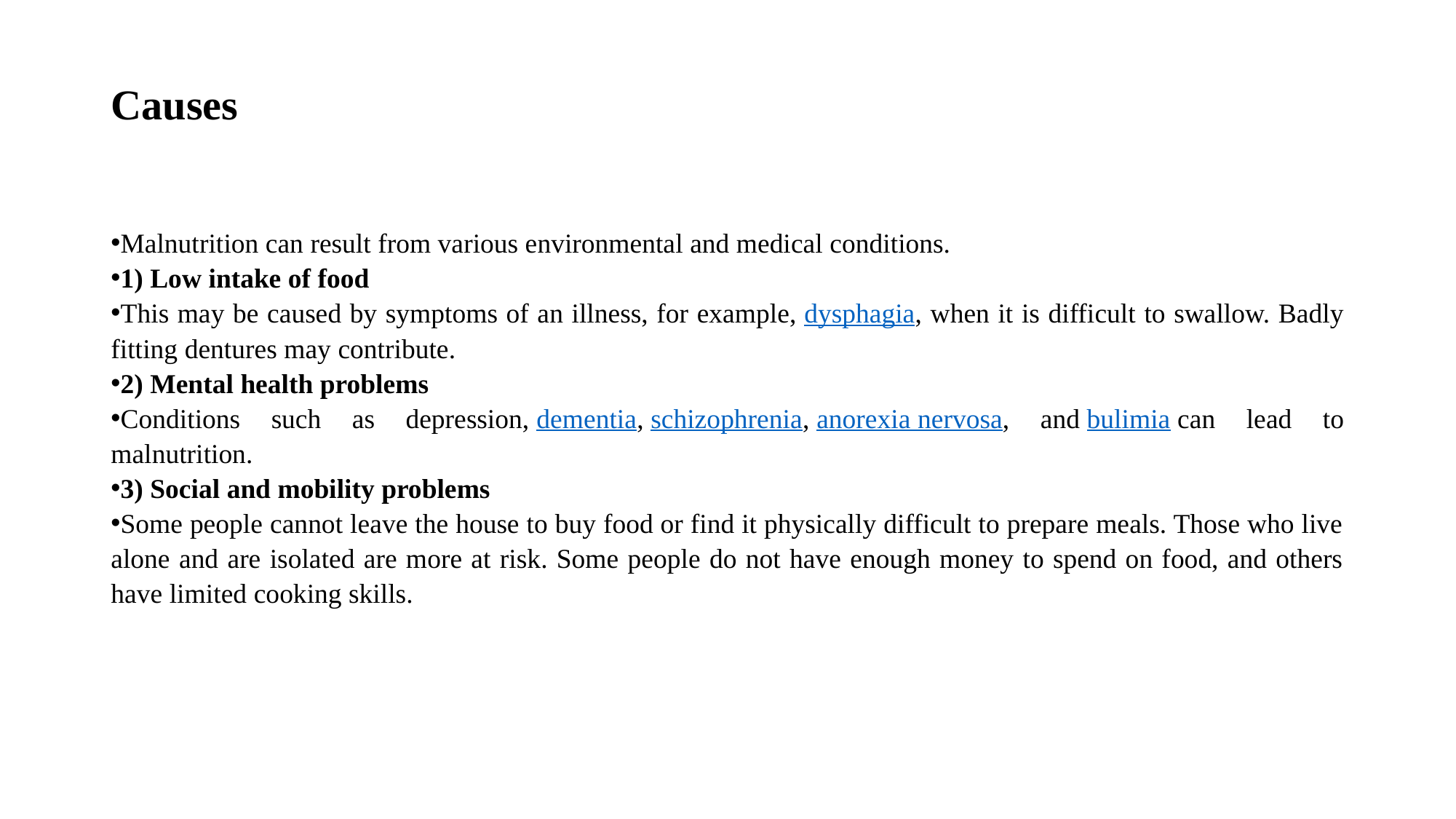

# Causes
Malnutrition can result from various environmental and medical conditions.
1) Low intake of food
This may be caused by symptoms of an illness, for example, dysphagia, when it is difficult to swallow. Badly fitting dentures may contribute.
2) Mental health problems
Conditions such as depression, dementia, schizophrenia, anorexia nervosa, and bulimia can lead to malnutrition.
3) Social and mobility problems
Some people cannot leave the house to buy food or find it physically difficult to prepare meals. Those who live alone and are isolated are more at risk. Some people do not have enough money to spend on food, and others have limited cooking skills.